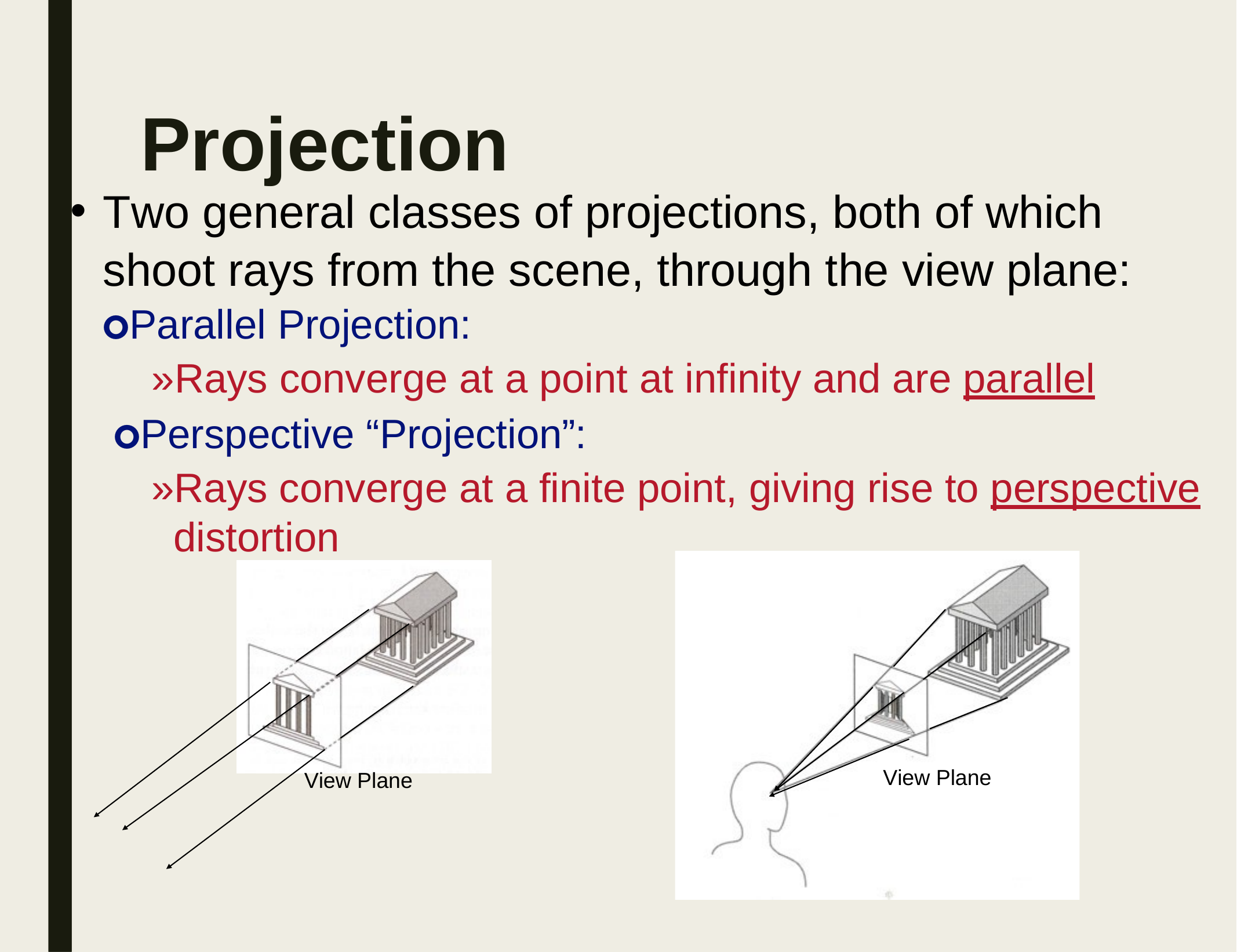

# Projection
Two general classes of projections, both of which shoot rays from the scene, through the view plane: oParallel Projection:
»Rays converge at a point at infinity and are parallel
oPerspective “Projection”:
»Rays converge at a finite point, giving rise to perspective distortion

View Plane
View Plane